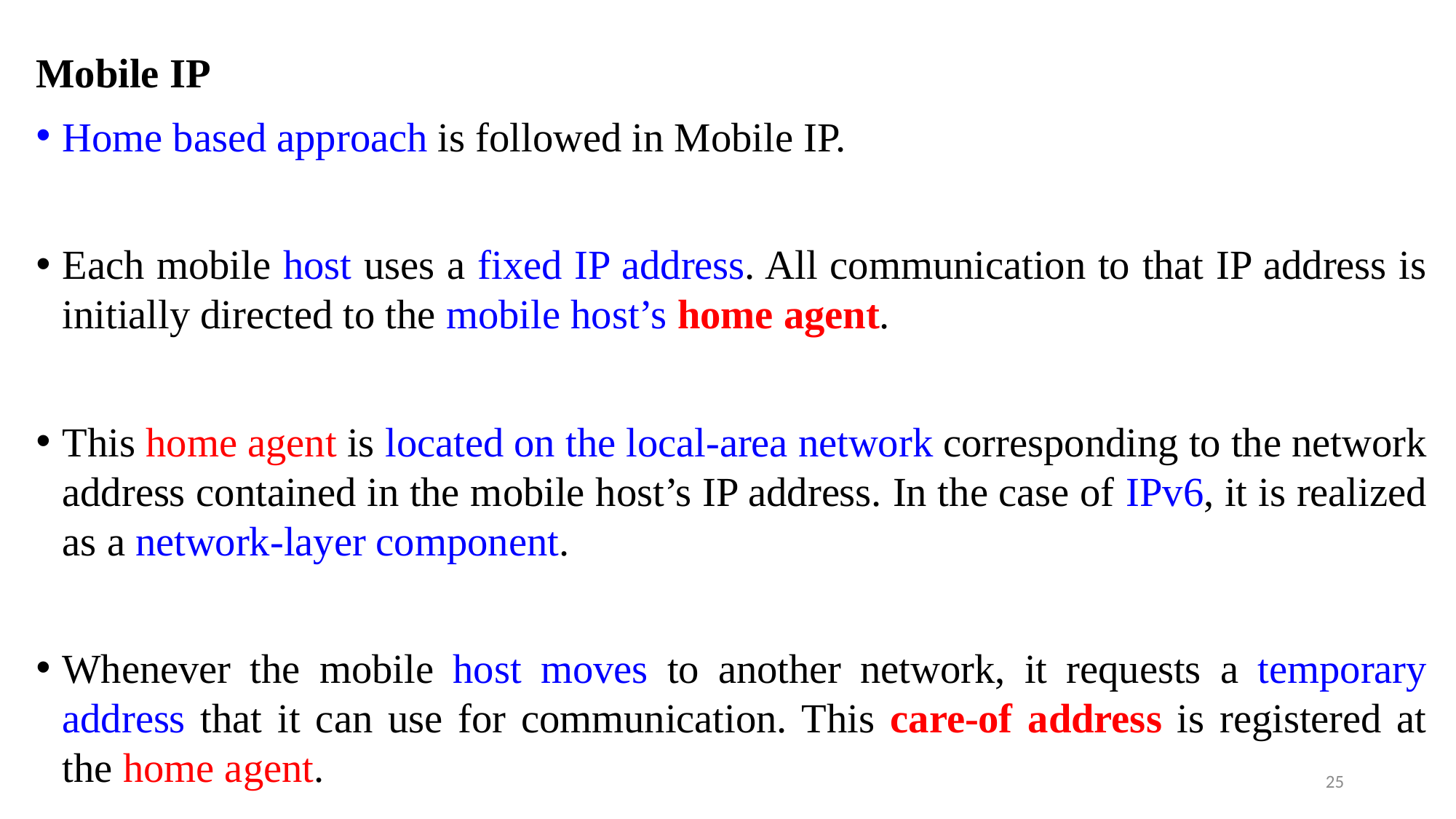

Mobile IP
Home based approach is followed in Mobile IP.

Each mobile host uses a fixed IP address. All communication to that IP address is initially directed to the mobile host’s home agent.

This home agent is located on the local-area network corresponding to the network address contained in the mobile host’s IP address. In the case of IPv6, it is realized as a network-layer component.

Whenever the mobile host moves to another network, it requests a temporary address that it can use for communication. This care-of address is registered at the home agent.
25